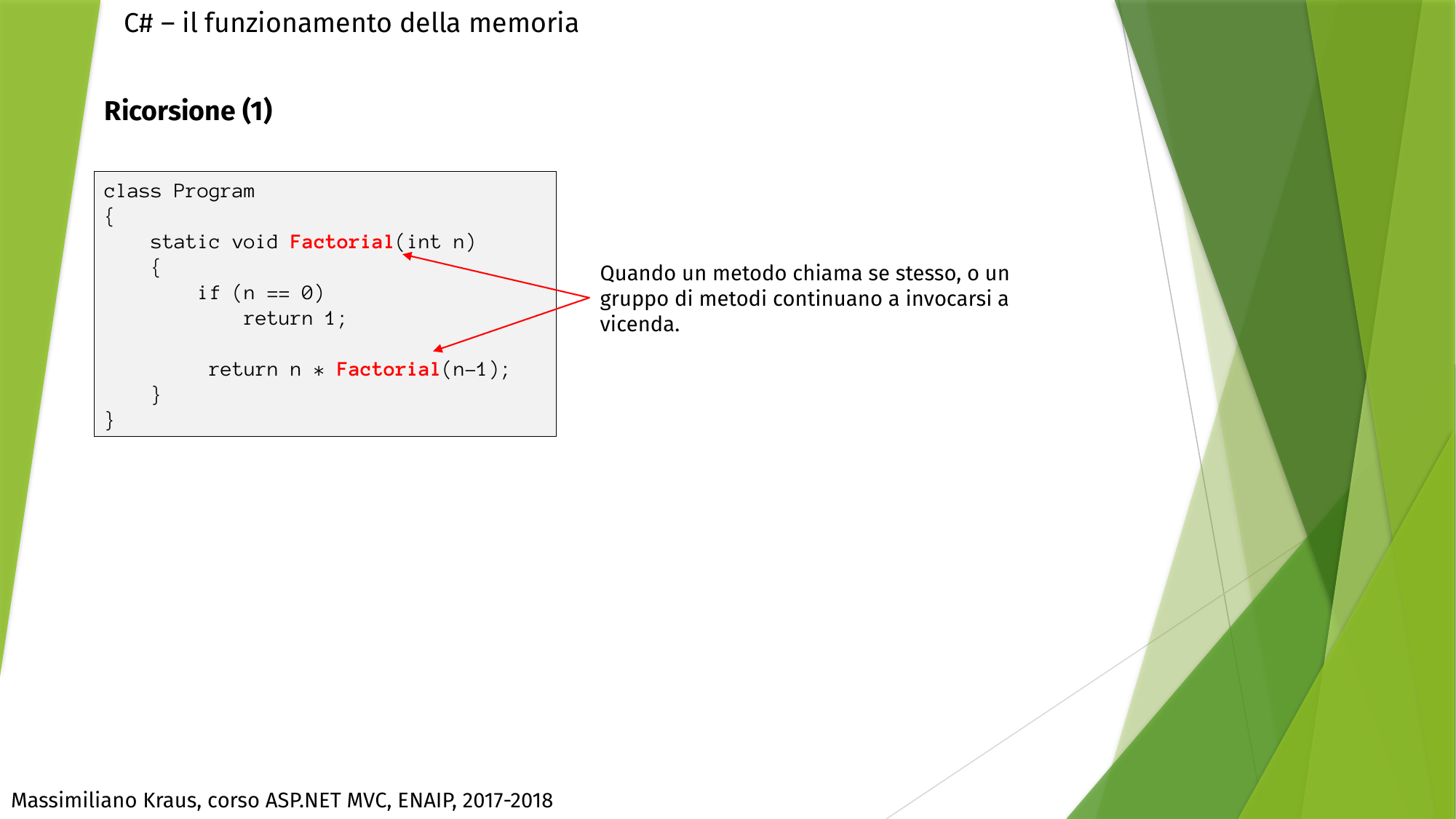

C# – il funzionamento della memoria
Ricorsione (1)
class Program
{
    static void Factorial(int n)
    {
        if (n == 0)
            return 1;

         return n * Factorial(n-1);
    }
}
Quando un metodo chiama se stesso, o un gruppo di metodi continuano a invocarsi a vicenda.
Massimiliano Kraus, corso ASP.NET MVC, ENAIP, 2017-2018